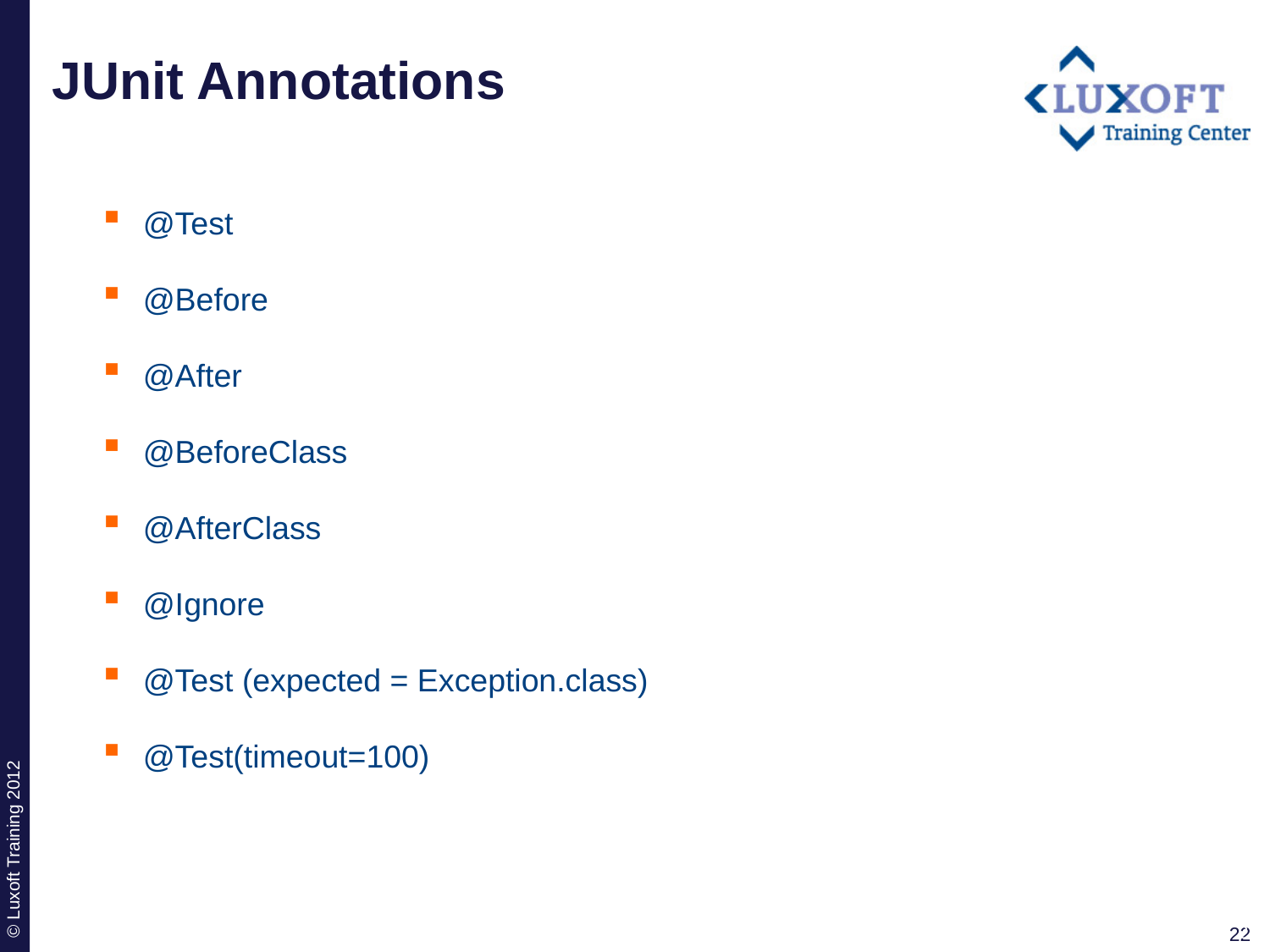

# JUnit Annotations
@Test

@Before

@After

@BeforeClass

@AfterClass

@Ignore

@Test (expected = Exception.class)

@Test(timeout=100)